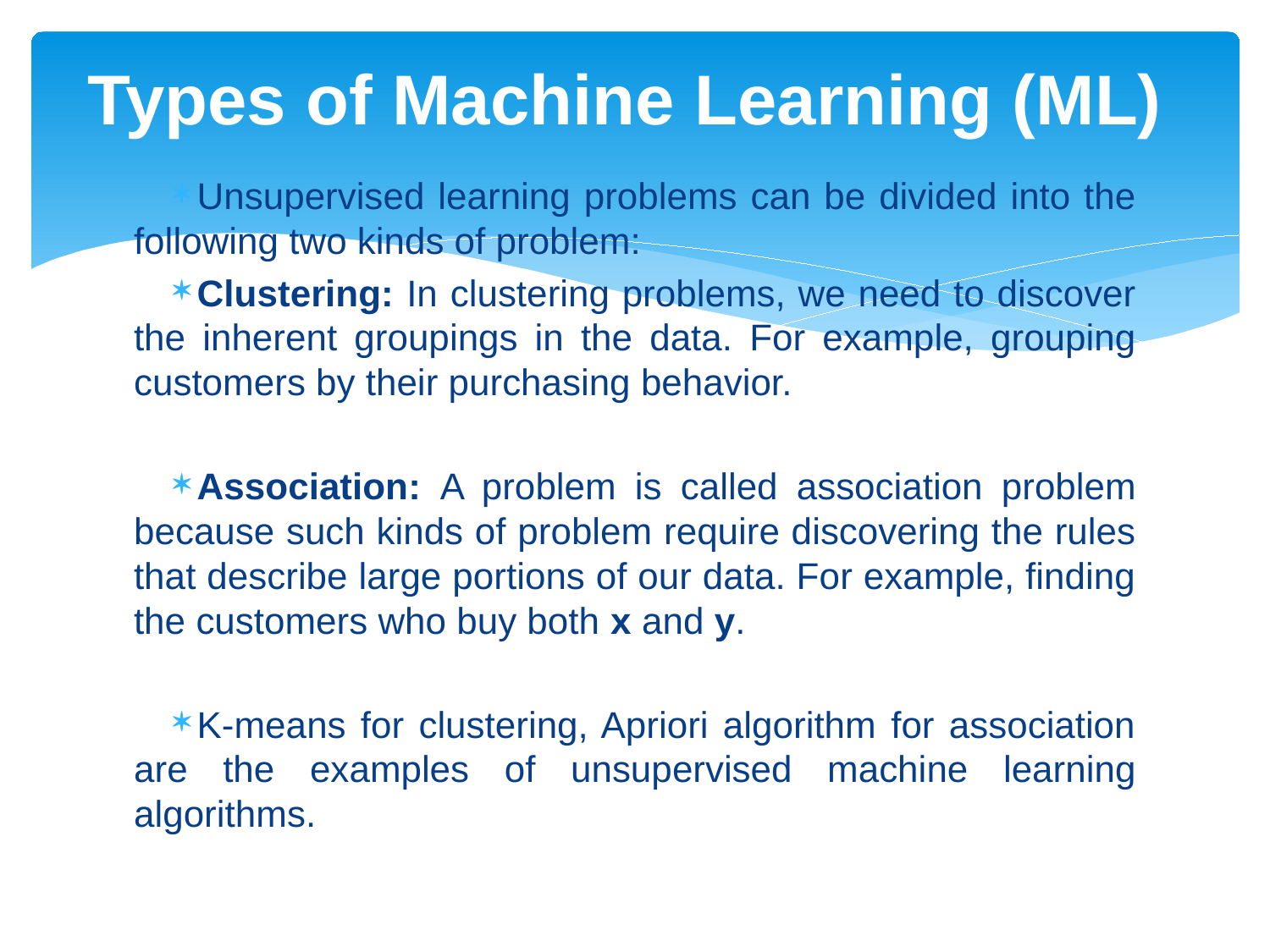

# Types of Machine Learning (ML)
Unsupervised learning problems can be divided into the following two kinds of problem:
Clustering: In clustering problems, we need to discover the inherent groupings in the data. For example, grouping customers by their purchasing behavior.

Association: A problem is called association problem because such kinds of problem require discovering the rules that describe large portions of our data. For example, finding the customers who buy both x and y.

K-means for clustering, Apriori algorithm for association are the examples of unsupervised machine learning algorithms.